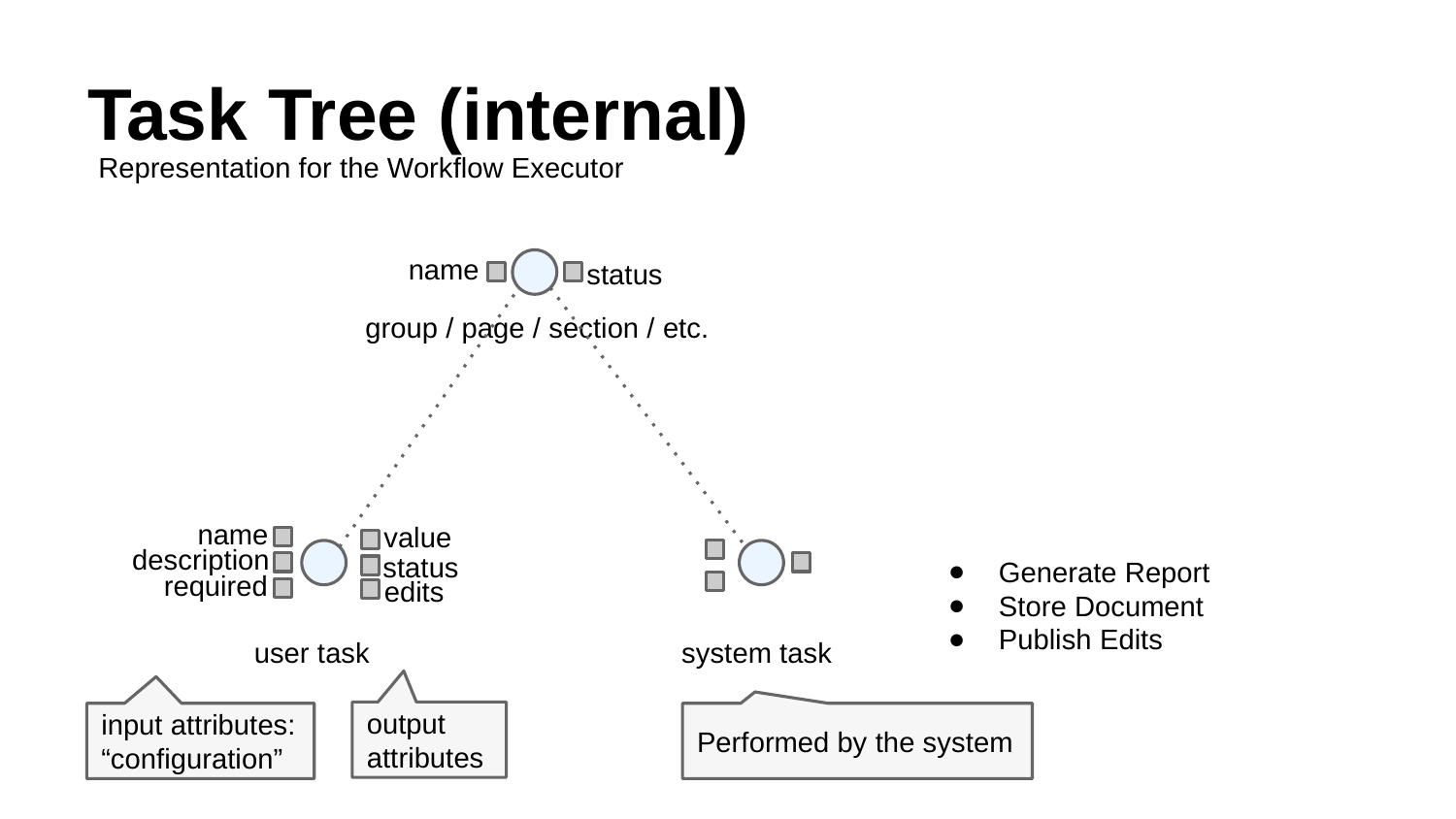

# Task Tree (internal)
Representation for the Workflow Executor
name
status

group / page / section / etc.
name
value

description

status
Generate Report
Store Document
Publish Edits

required

edits

user task
system task
output attributes
input attributes:
“configuration”
Performed by the system